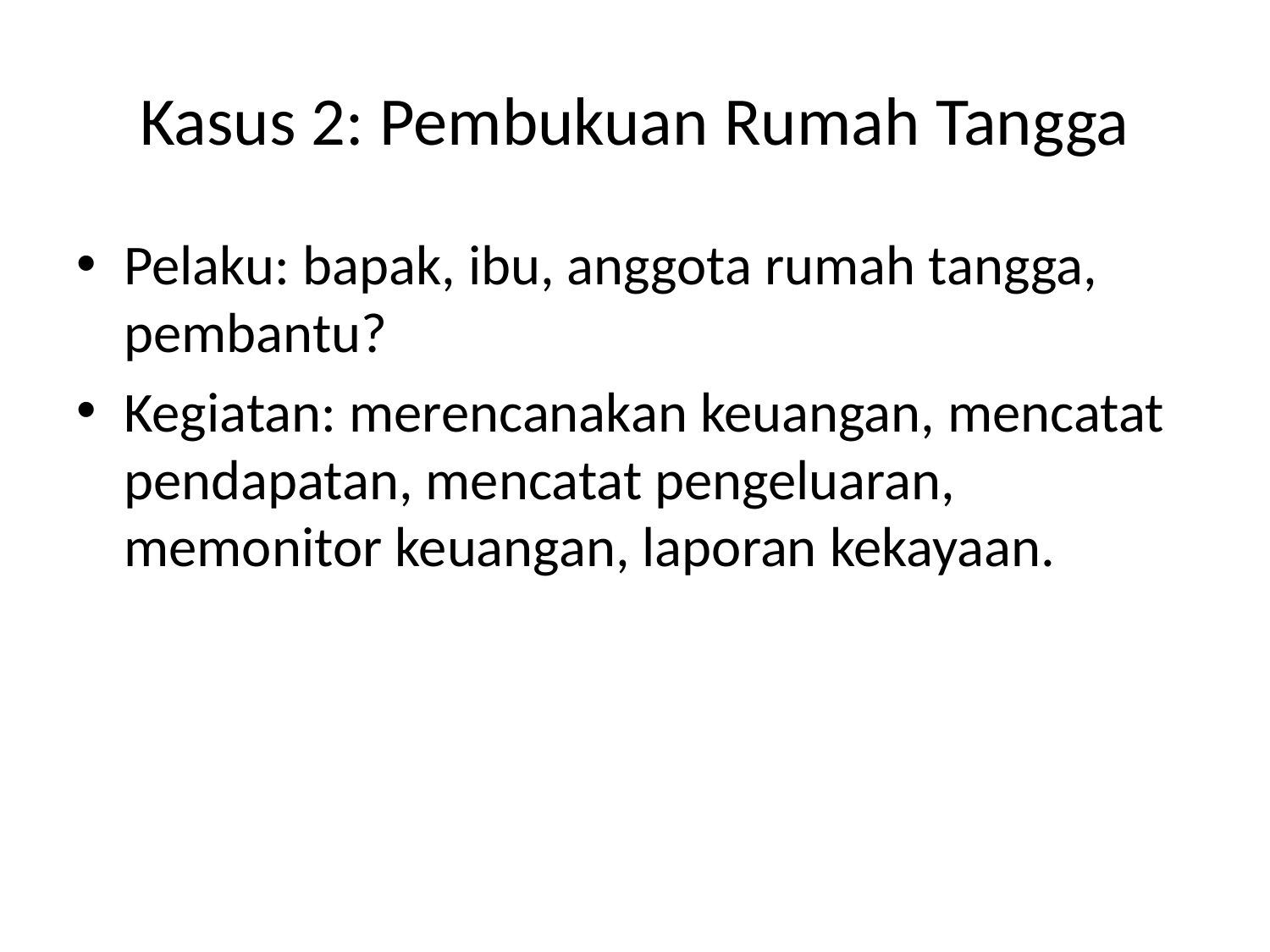

# Kasus 2: Pembukuan Rumah Tangga
Pelaku: bapak, ibu, anggota rumah tangga, pembantu?
Kegiatan: merencanakan keuangan, mencatat pendapatan, mencatat pengeluaran, memonitor keuangan, laporan kekayaan.